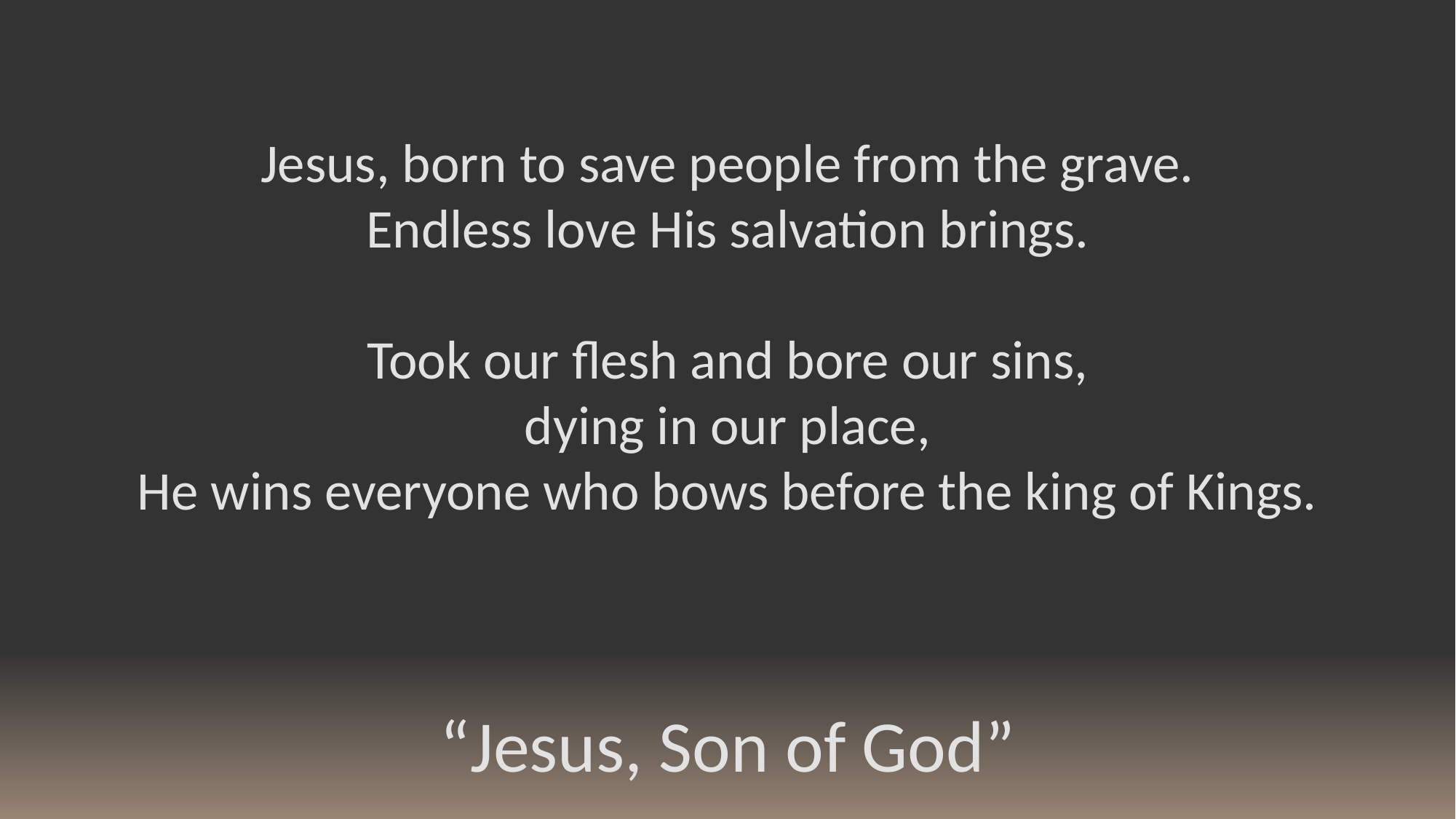

Jesus, born to save people from the grave.
Endless love His salvation brings.

Took our flesh and bore our sins,
dying in our place,
He wins everyone who bows before the king of Kings.

“Jesus, Son of God”